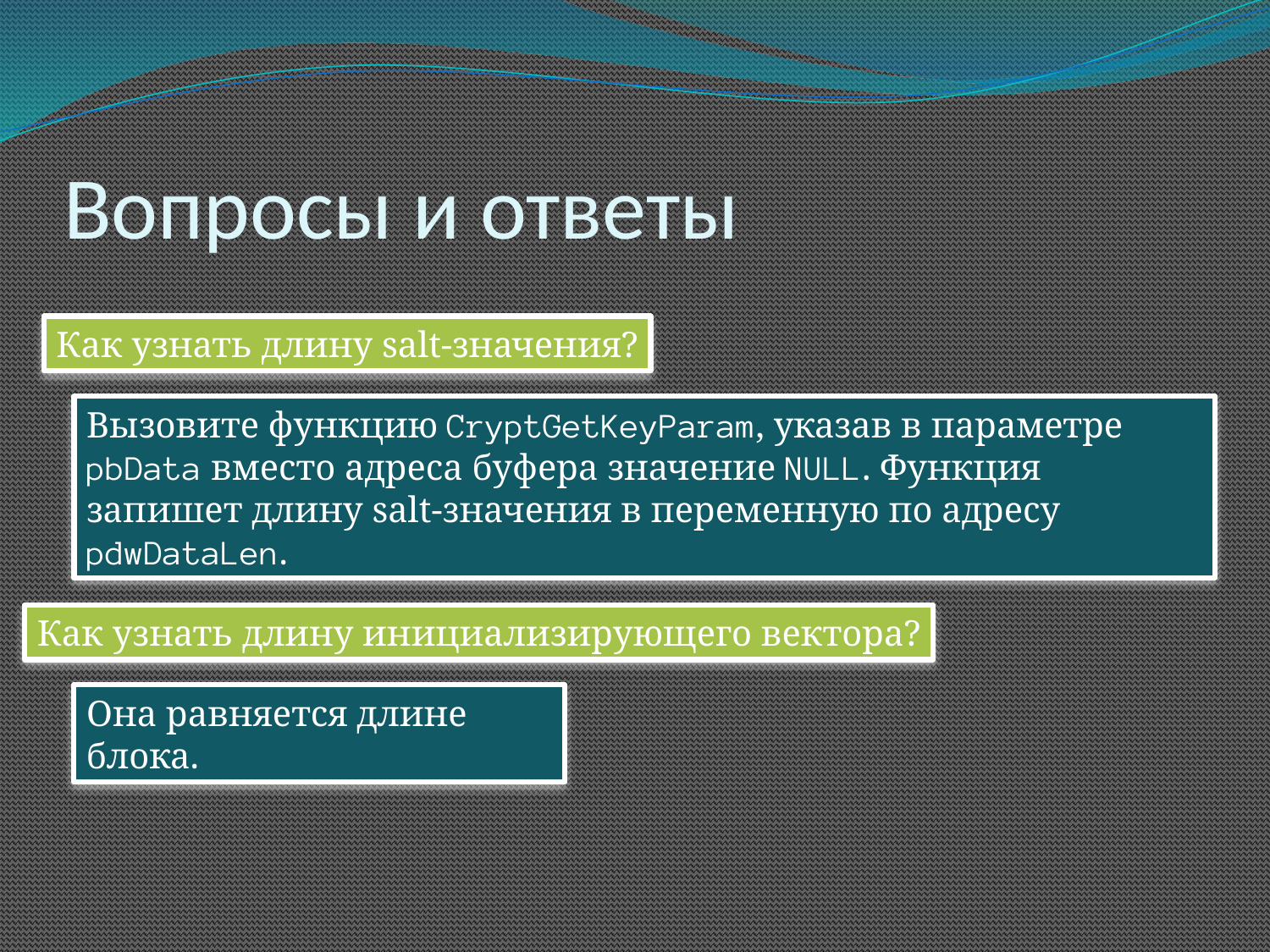

# Вопросы и ответы
Как узнать длину salt-значения?
Вызовите функцию CryptGetKeyParam, указав в параметре pbData вместо адреса буфера значение NULL. Функция запишет длину salt-значения в переменную по адресу pdwDataLen.
Как узнать длину инициализирующего вектора?
Она равняется длине блока.